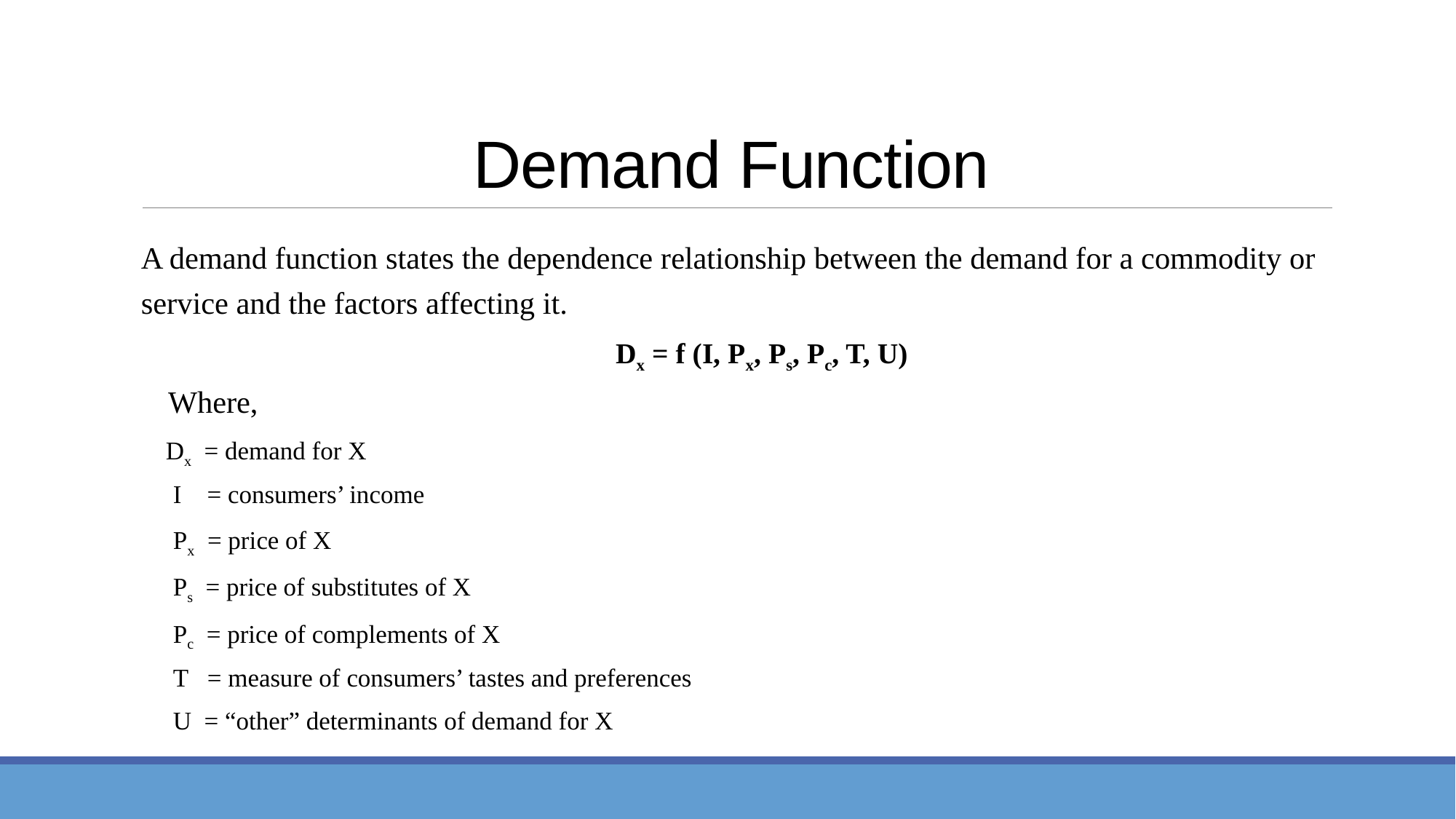

# Demand Function
A demand function states the dependence relationship between the demand for a commodity or service and the factors affecting it.
       Dx = f (I, Px, Ps, Pc, T, U)
    Where,
     Dx  = demand for X
     I    = consumers’ income
     Px  = price of X
     Ps  = price of substitutes of X
     Pc  = price of complements of X
     T   = measure of consumers’ tastes and preferences
     U  = “other” determinants of demand for X